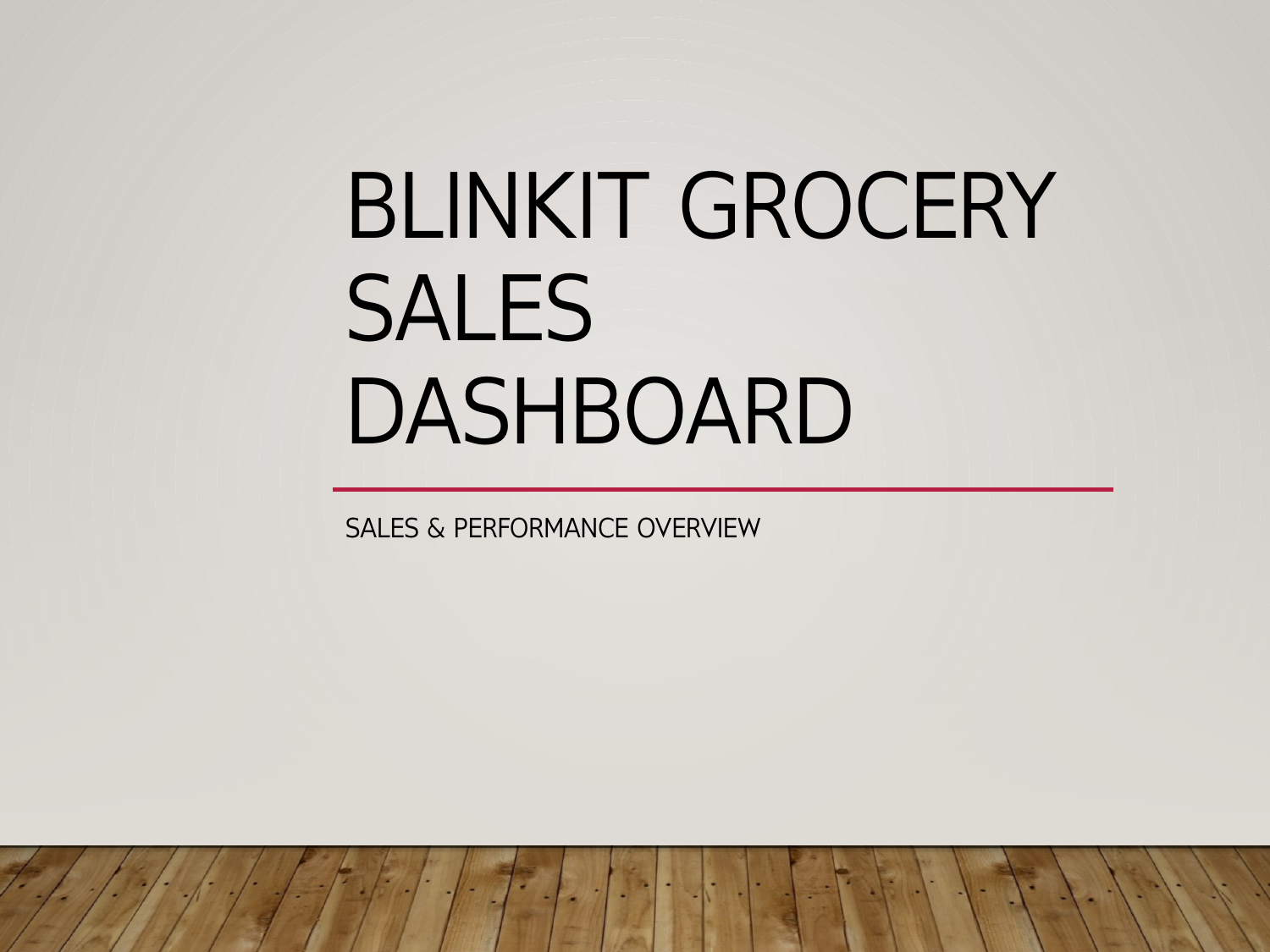

# BlinkIT Grocery Sales Dashboard
Sales & Performance Overview